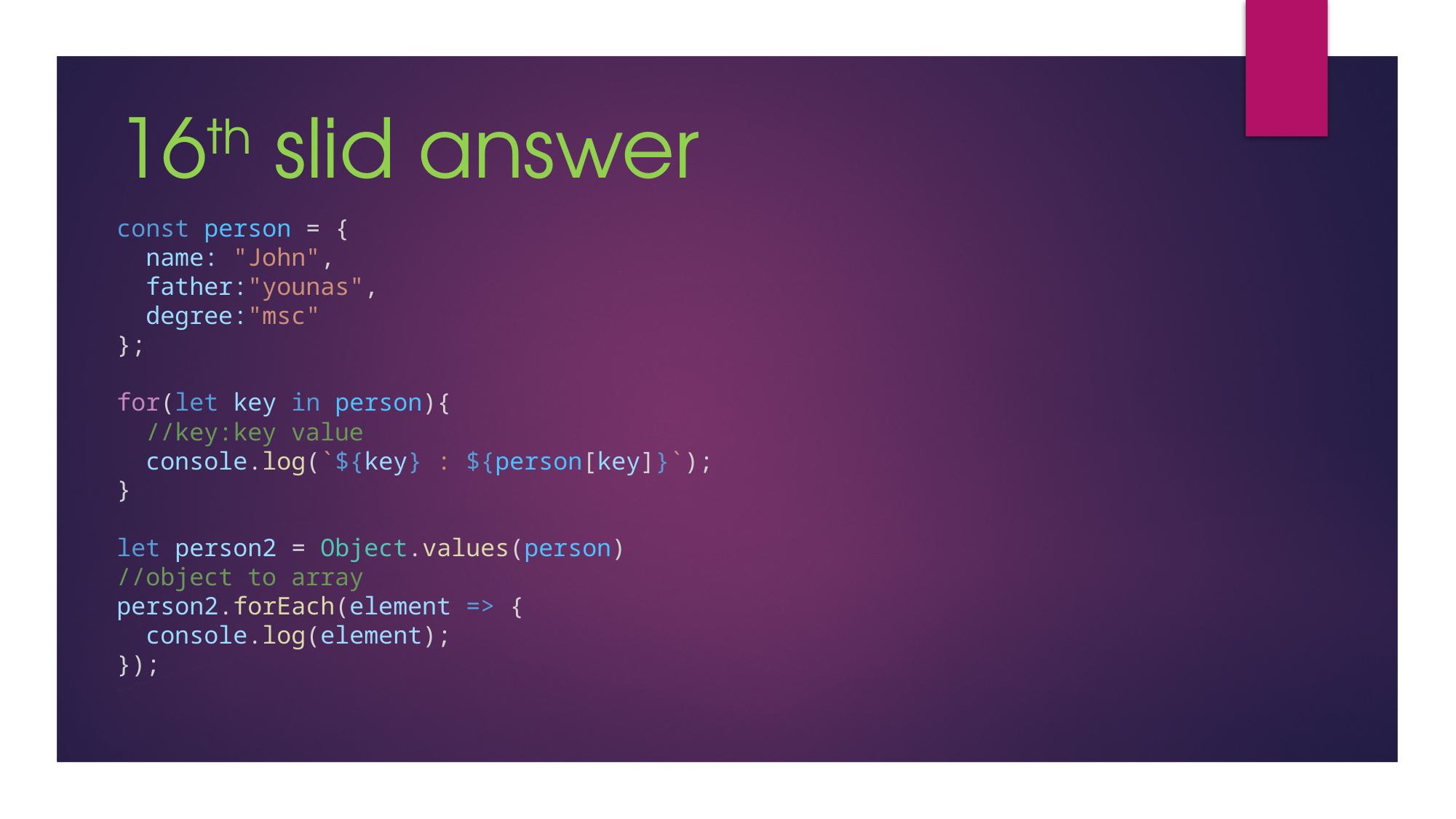

# 16th slid answer const person = {   name: "John",   father:"younas",   degree:"msc" }; for(let key in person){   //key:key value   console.log(`${key} : ${person[key]}`); } let person2 = Object.values(person) //object to array person2.forEach(element => {   console.log(element); });